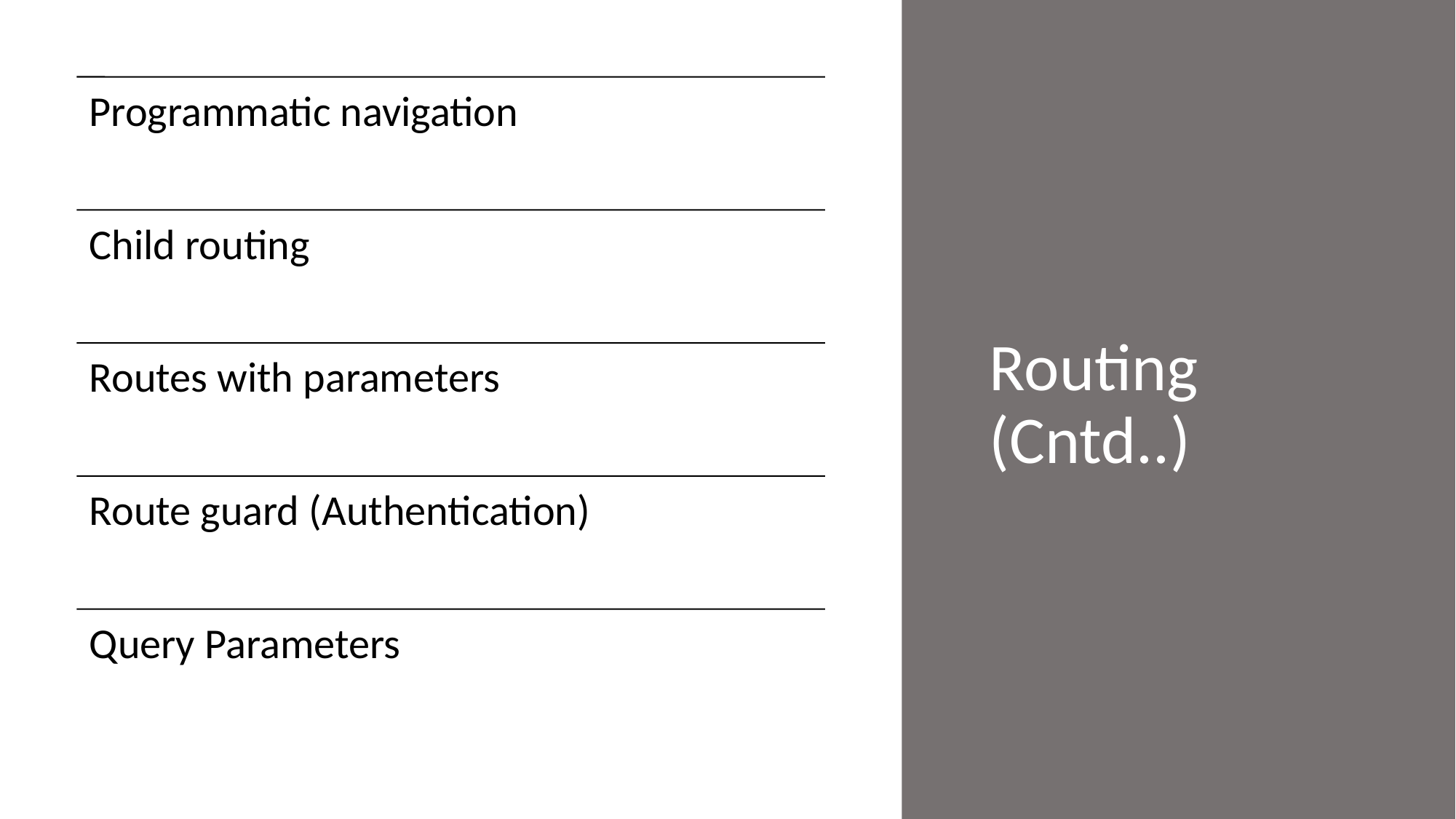

Programmatic navigation
Child routing
Routes with parameters
Route guard (Authentication)
Query Parameters
# Routing (Cntd..)